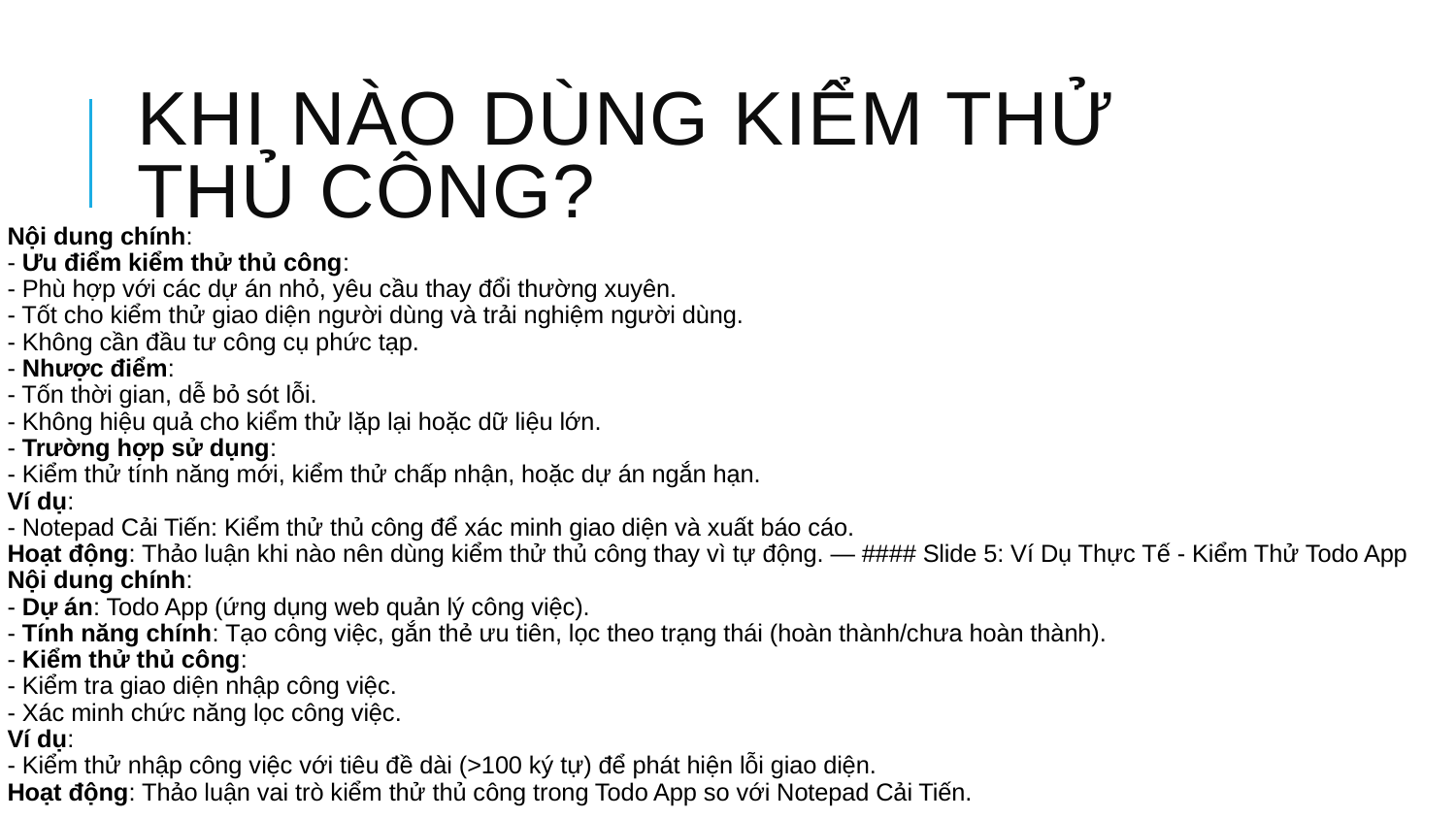

# Khi Nào Dùng Kiểm Thử Thủ Công?
Nội dung chính:
- Ưu điểm kiểm thử thủ công:
- Phù hợp với các dự án nhỏ, yêu cầu thay đổi thường xuyên.
- Tốt cho kiểm thử giao diện người dùng và trải nghiệm người dùng.
- Không cần đầu tư công cụ phức tạp.
- Nhược điểm:
- Tốn thời gian, dễ bỏ sót lỗi.
- Không hiệu quả cho kiểm thử lặp lại hoặc dữ liệu lớn.
- Trường hợp sử dụng:
- Kiểm thử tính năng mới, kiểm thử chấp nhận, hoặc dự án ngắn hạn.
Ví dụ:
- Notepad Cải Tiến: Kiểm thử thủ công để xác minh giao diện và xuất báo cáo.
Hoạt động: Thảo luận khi nào nên dùng kiểm thử thủ công thay vì tự động. — #### Slide 5: Ví Dụ Thực Tế - Kiểm Thử Todo App Nội dung chính:
- Dự án: Todo App (ứng dụng web quản lý công việc).
- Tính năng chính: Tạo công việc, gắn thẻ ưu tiên, lọc theo trạng thái (hoàn thành/chưa hoàn thành).
- Kiểm thử thủ công:
- Kiểm tra giao diện nhập công việc.
- Xác minh chức năng lọc công việc.
Ví dụ:
- Kiểm thử nhập công việc với tiêu đề dài (>100 ký tự) để phát hiện lỗi giao diện.
Hoạt động: Thảo luận vai trò kiểm thử thủ công trong Todo App so với Notepad Cải Tiến.